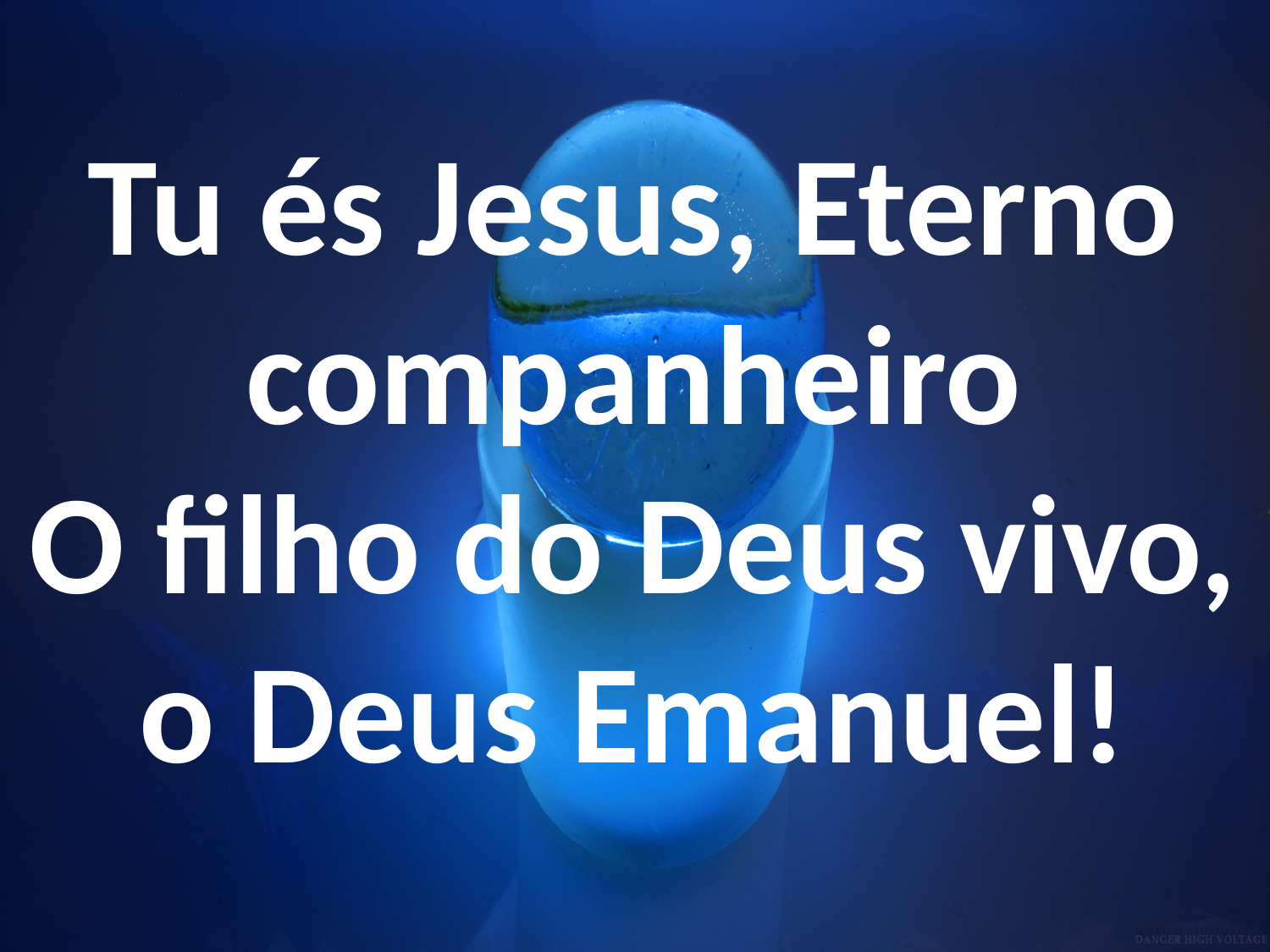

Tu és Jesus, Eterno companheiro
O filho do Deus vivo,
o Deus Emanuel!